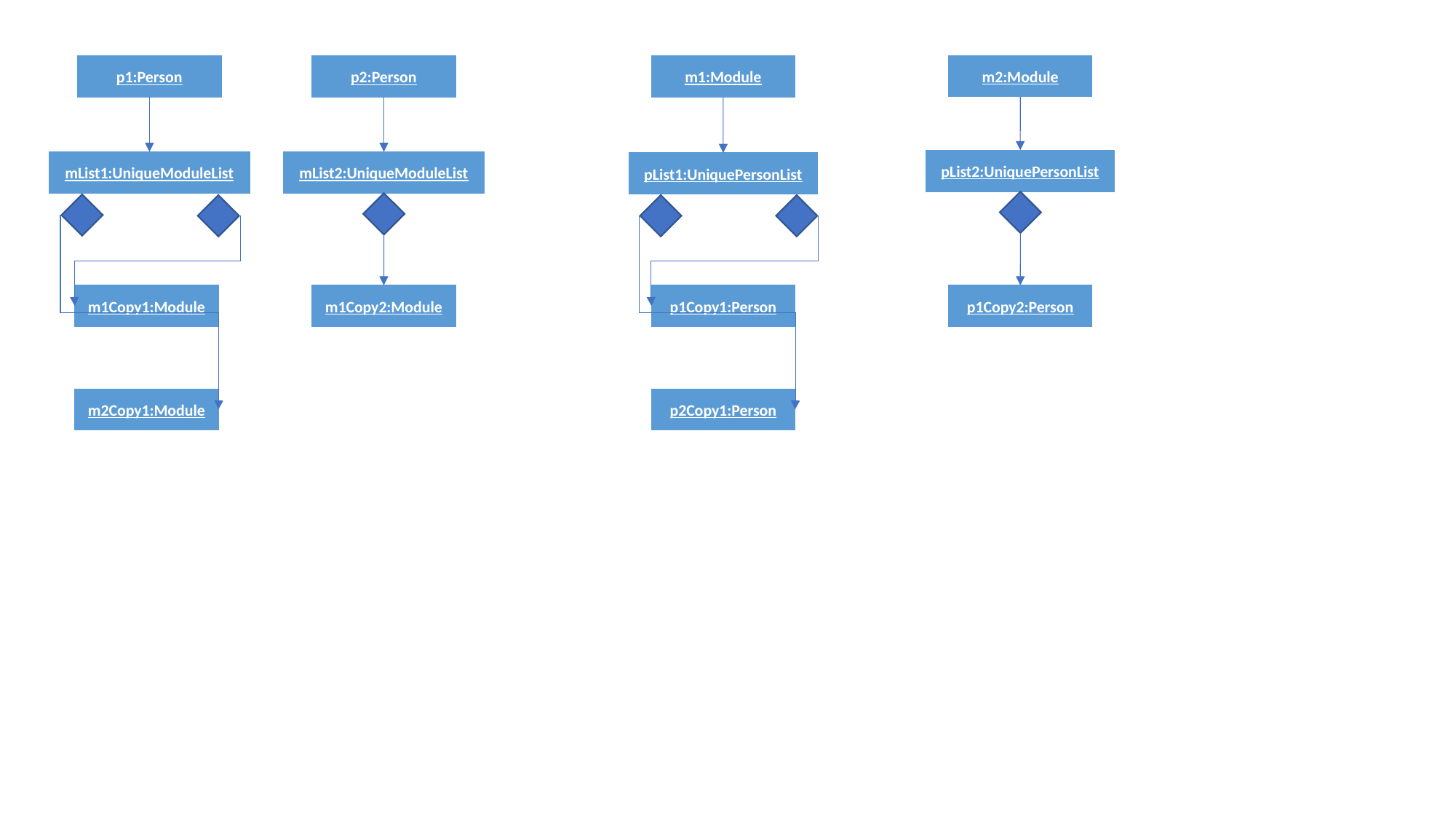

m2:Module
m1:Module
p1:Person
p2:Person
pList2:UniquePersonList
mList1:UniqueModuleList
mList2:UniqueModuleList
pList1:UniquePersonList

m1Copy1:Module
m1Copy2:Module
p1Copy1:Person
p1Copy2:Person
m2Copy1:Module
p2Copy1:Person